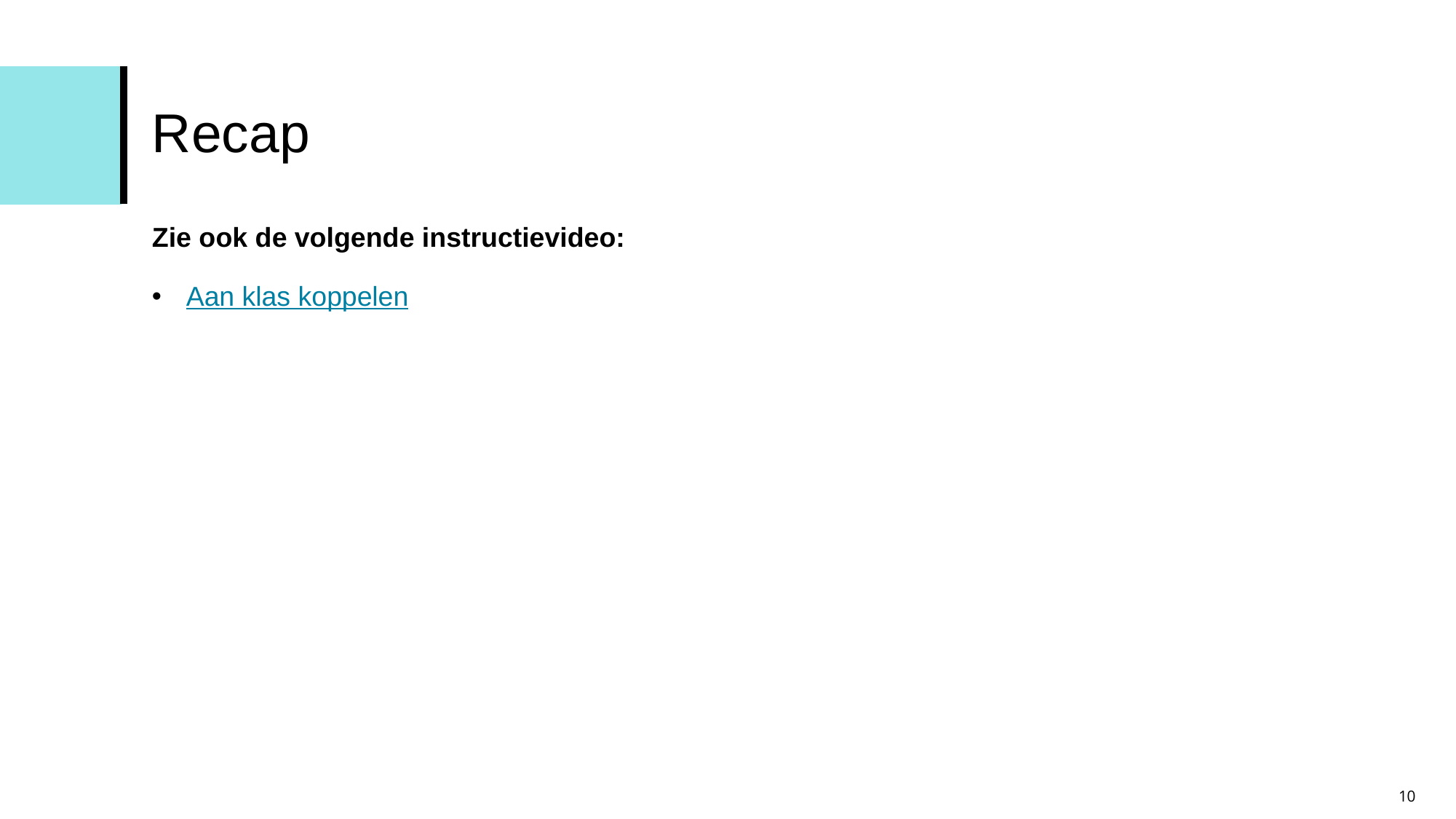

# Recap
Zie ook de volgende instructievideo:
Aan klas koppelen
10
Content Slide Bulleted Text Only with Color Accents